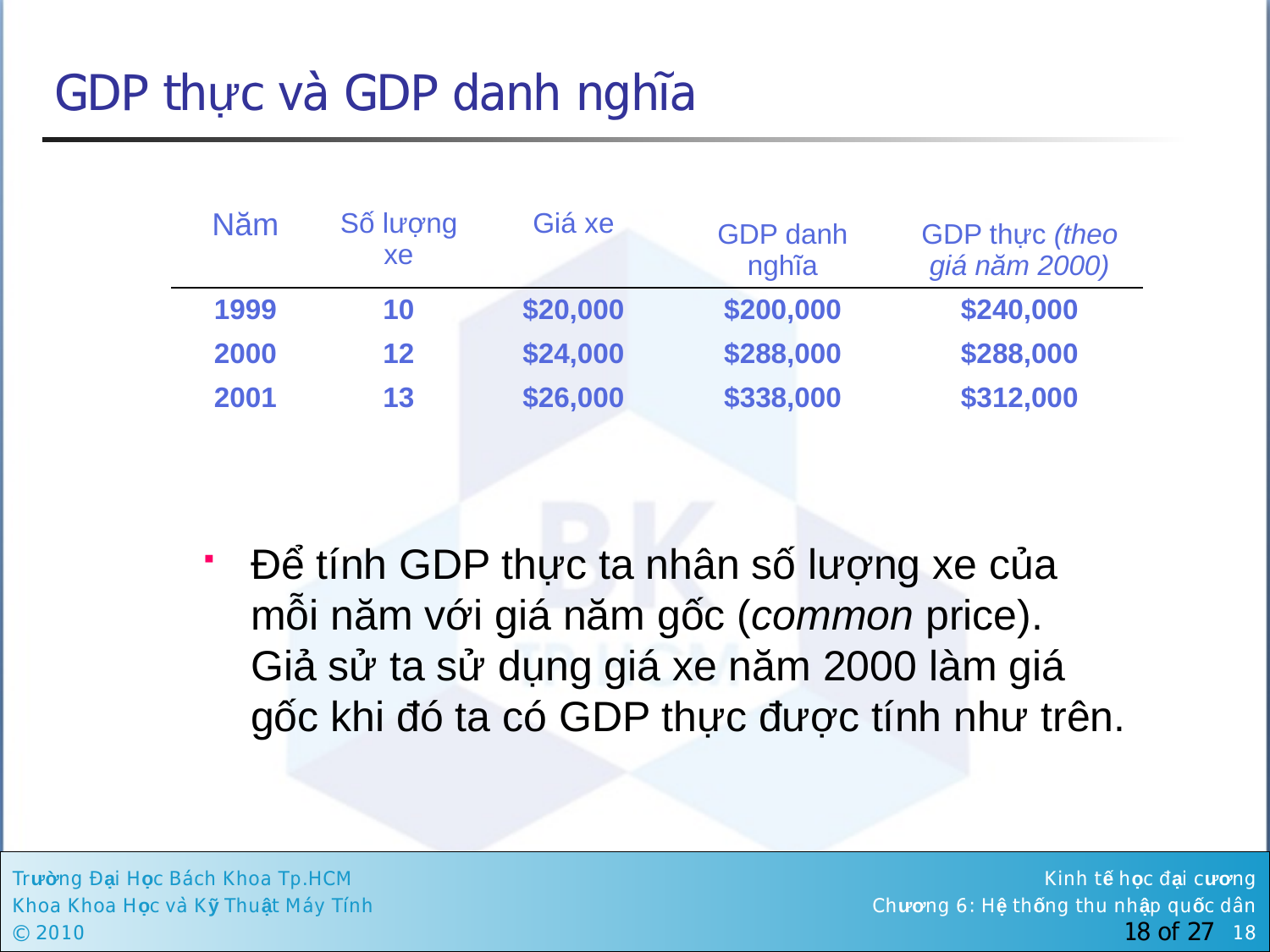

# GDP thực và GDP danh nghĩa
| Năm | Số lượng xe | Giá xe | GDP danh nghĩa | GDP thực (theo giá năm 2000) |
| --- | --- | --- | --- | --- |
| 1999 | 10 | $20,000 | $200,000 | $240,000 |
| 2000 | 12 | $24,000 | $288,000 | $288,000 |
| 2001 | 13 | $26,000 | $338,000 | $312,000 |
Để tính GDP thực ta nhân số lượng xe của mỗi năm với giá năm gốc (common price).  Giả sử ta sử dụng giá xe năm 2000 làm giá gốc khi đó ta có GDP thực được tính như trên.
18 of 27